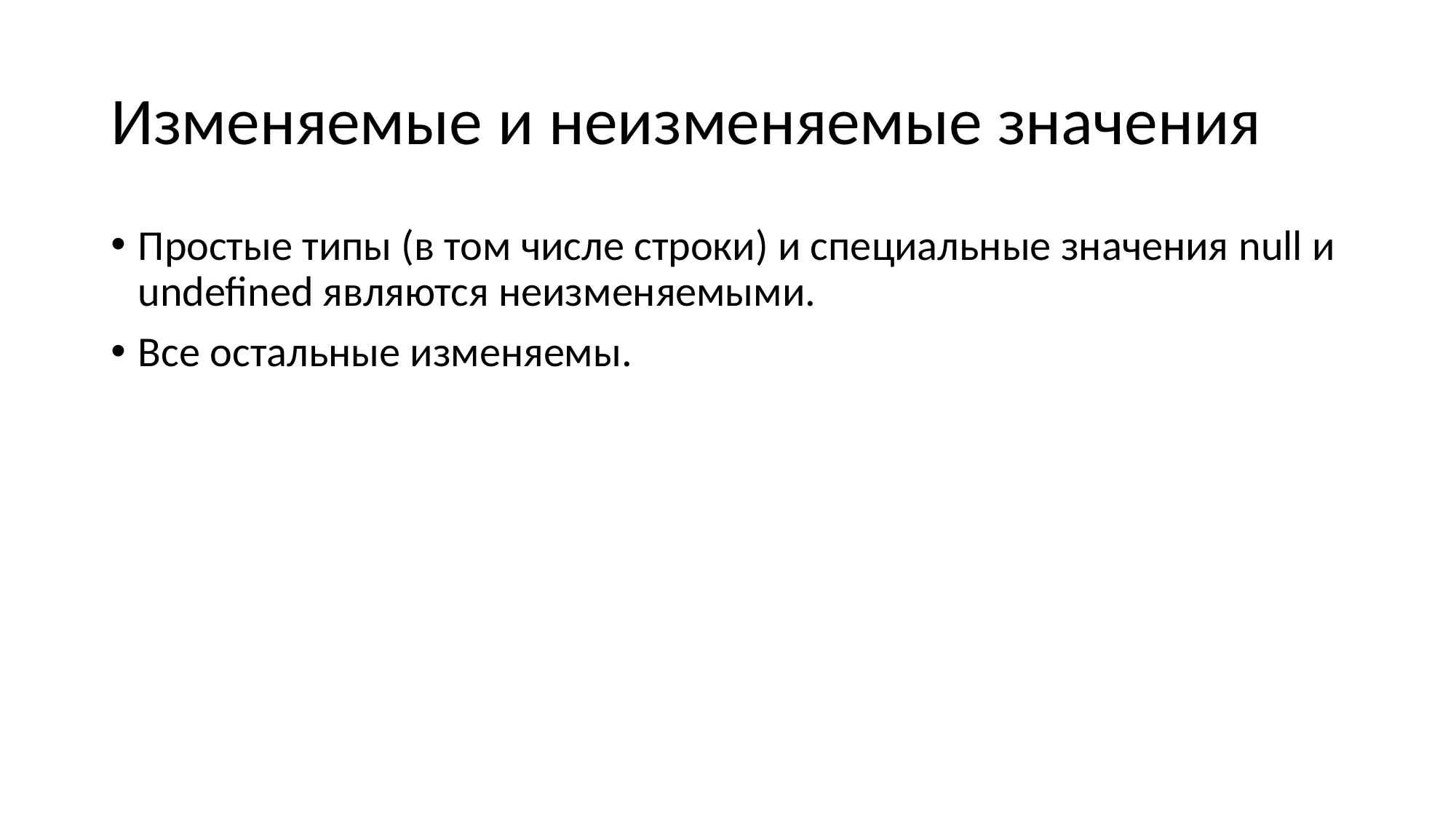

# Изменяемые и неизменяемые значения
Простые типы (в том числе строки) и специальные значения null и undefined являются неизменяемыми.
Все остальные изменяемы.